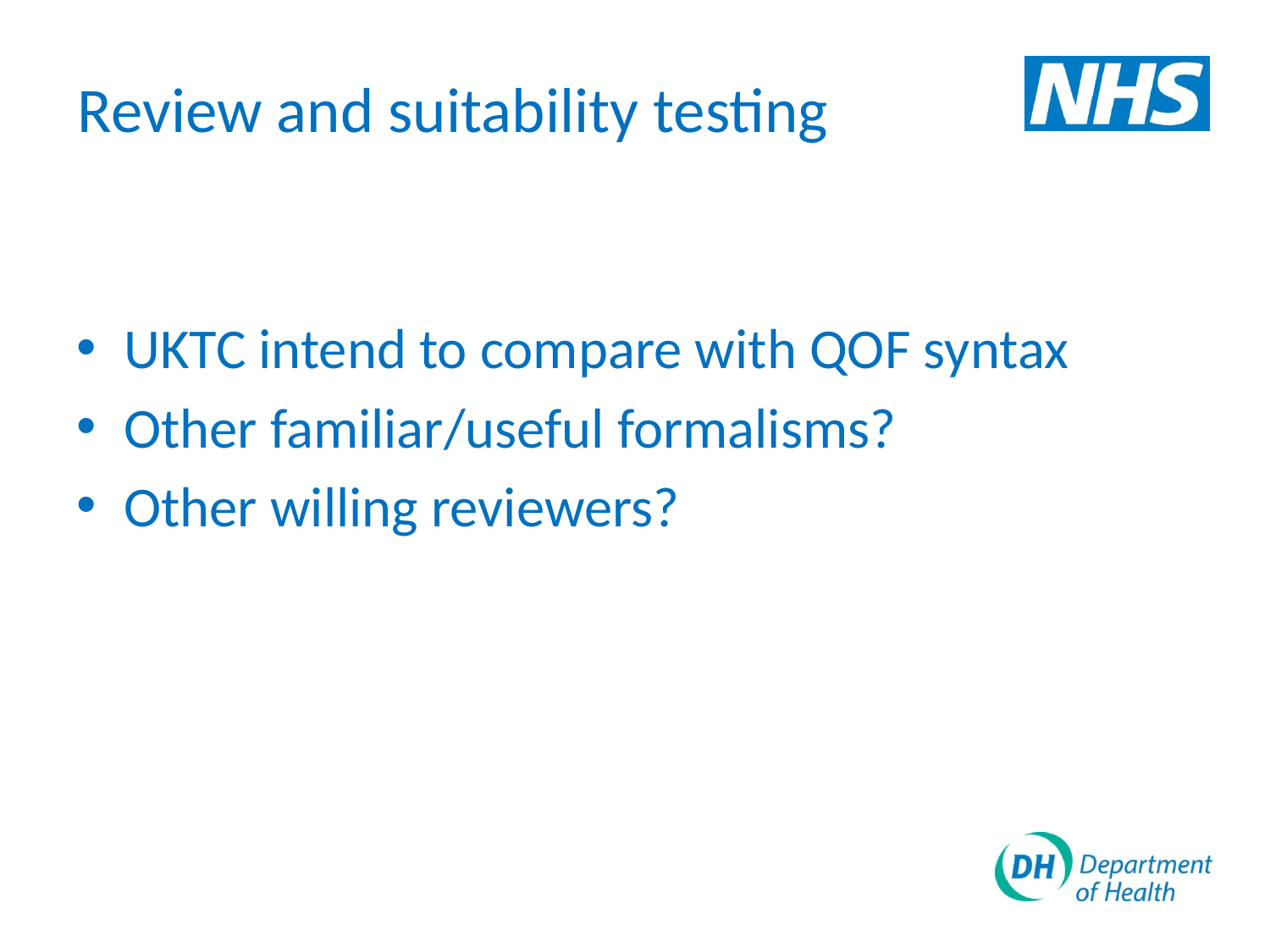

# Review and suitability testing
UKTC intend to compare with QOF syntax
Other familiar/useful formalisms?
Other willing reviewers?